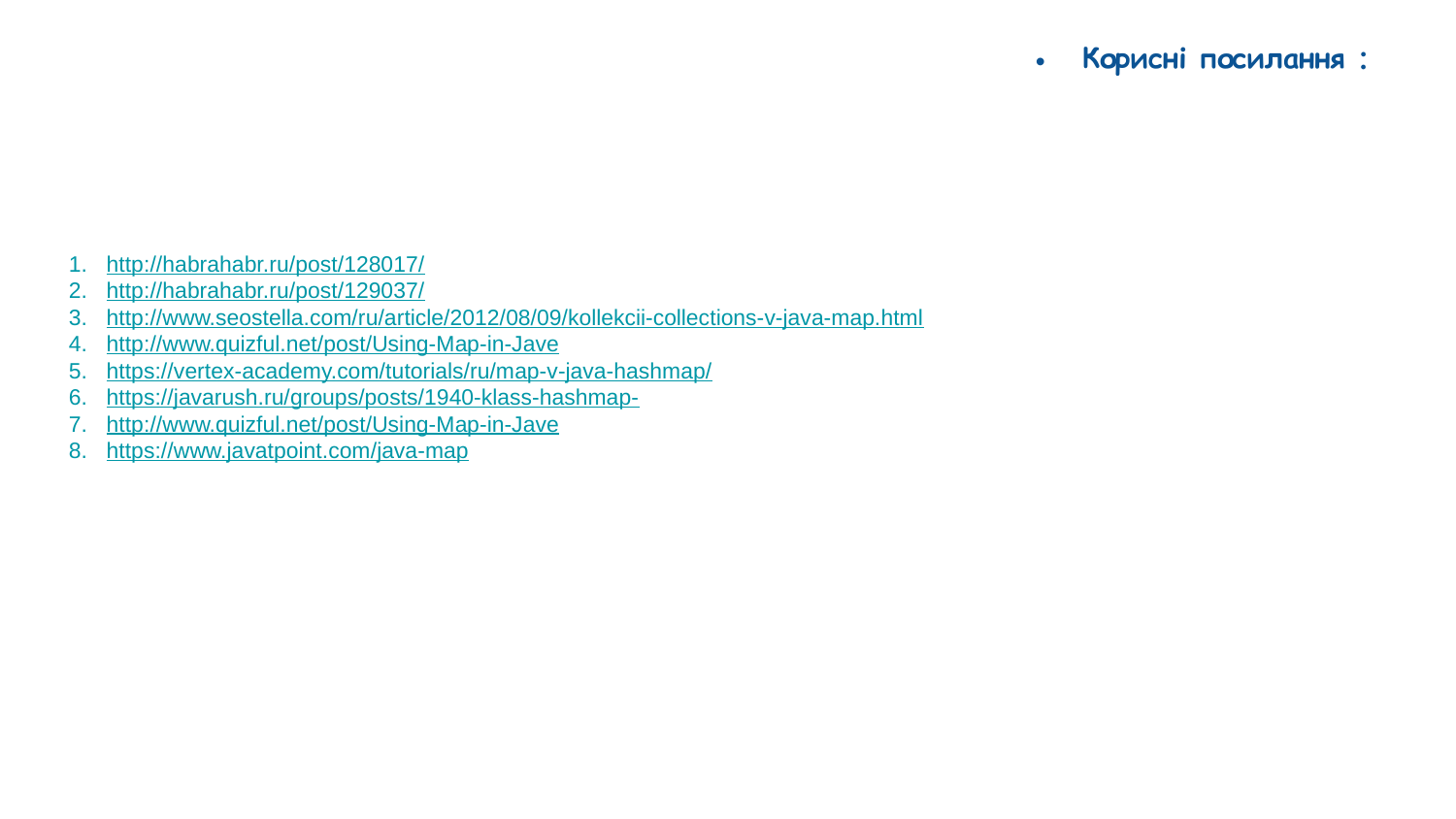

Корисні посилання :

http://habrahabr.ru/post/128017/
http://habrahabr.ru/post/129037/
http://www.seostella.com/ru/article/2012/08/09/kollekcii-collections-v-java-map.html
http://www.quizful.net/post/Using-Map-in-Jave
https://vertex-academy.com/tutorials/ru/map-v-java-hashmap/
https://javarush.ru/groups/posts/1940-klass-hashmap-
http://www.quizful.net/post/Using-Map-in-Jave
https://www.javatpoint.com/java-map